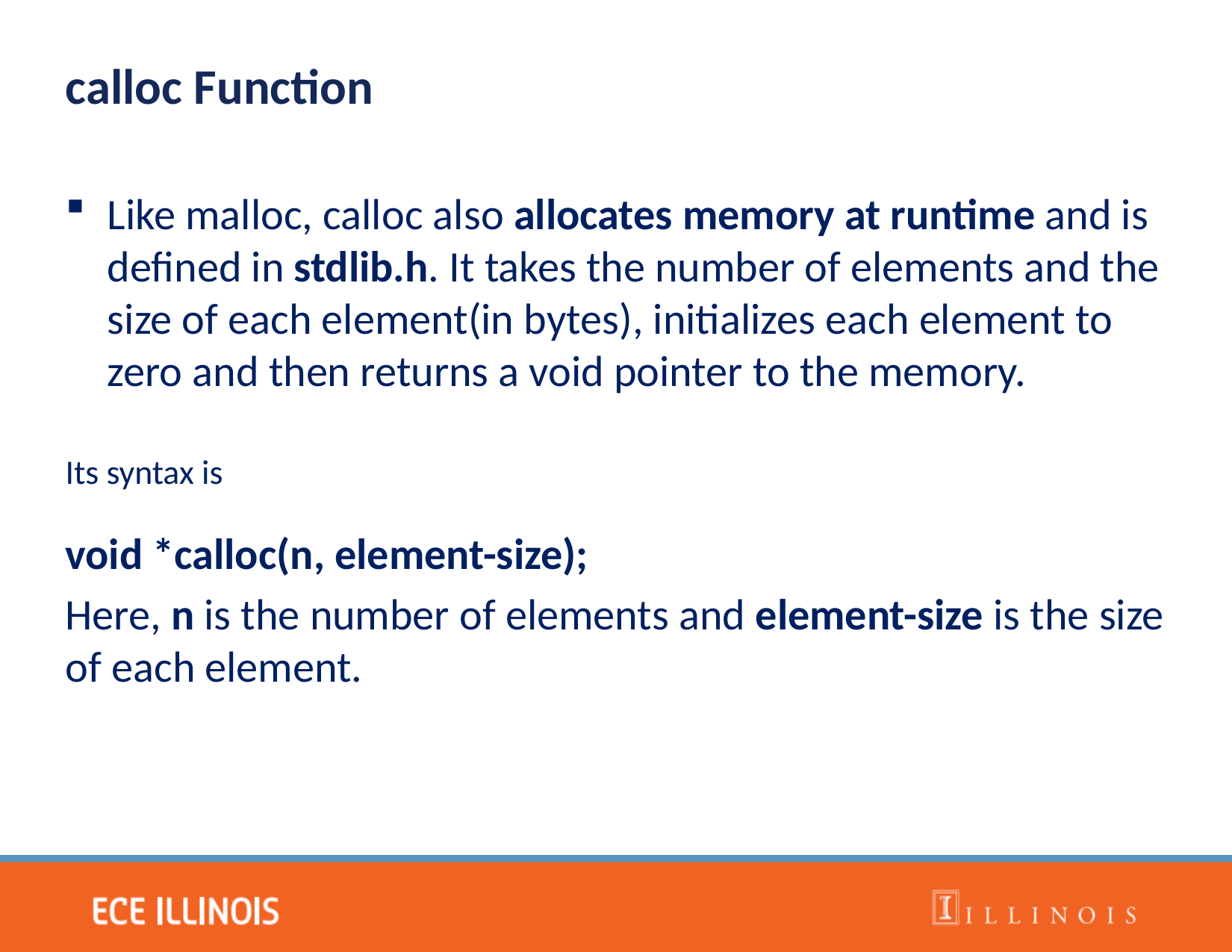

calloc Function
Like malloc, calloc also allocates memory at runtime and is defined in stdlib.h. It takes the number of elements and the size of each element(in bytes), initializes each element to zero and then returns a void pointer to the memory.

Its syntax is

void *calloc(n, element-size);
Here, n is the number of elements and element-size is the size of each element.